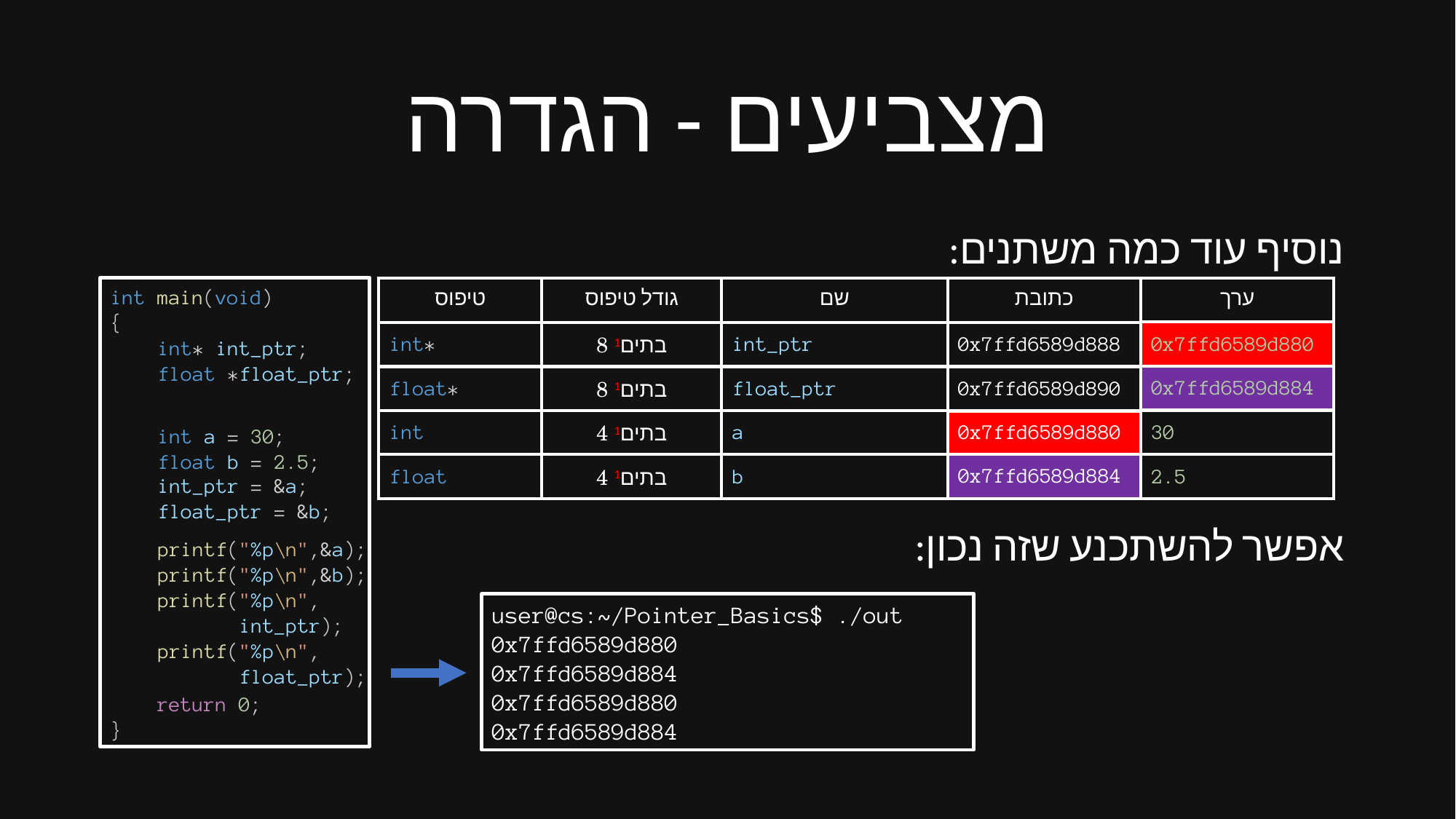

# מצביעים - הגדרה
נוסיף עוד כמה משתנים:

int main(void)
{

    return 0;
}
| טיפוס | גודל טיפוס | שם | כתובת | ערך |
| --- | --- | --- | --- | --- |
| int\* | 8 בתים1 | int\_ptr | 0x7ffd6589d888 | ? |
| float\* | 8 בתים1 | float\_ptr | 0x7ffd6589d890 | ? |
int main(void)
{
    int* int_ptr;
    float *float_ptr;
    int a = 30;
    float b = 2.5;
    int_ptr = &a;
    float_ptr = &b;

    printf("The address of `a` is: %p\n", int_ptr);
    printf("The address of `b` is: %p\n", float_ptr);
    printf("The value of `a` is: %d\n", *int_ptr);
    printf("The value of `b` is: %.2f\n", *float_ptr);
    return 0;
}
| 0x7ffd6589d880 |
| --- |
int* int_ptr;
float *float_ptr;
| 0x7ffd6589d884 |
| --- |

int a = 30;
float b = 2.5;
| int | 4 בתים1 | a | 0x7ffd6589d880 | 30 |
| --- | --- | --- | --- | --- |
| 0x7ffd6589d880 |
| --- |
| 0x7ffd6589d884 |
| --- |
| float | 4 בתים1 | b | 0x7ffd6589d884 | 2.5 |
| --- | --- | --- | --- | --- |
int_ptr = &a;
float_ptr = &b;
אפשר להשתכנע שזה נכון:

printf("%p\n",&a);
printf("%p\n",&b);
printf("%p\n",
       int_ptr);
printf("%p\n",
       float_ptr);
user@cs:~/Pointer_Basics$ ./out
0x7ffd6589d880
0x7ffd6589d884
0x7ffd6589d880
0x7ffd6589d884